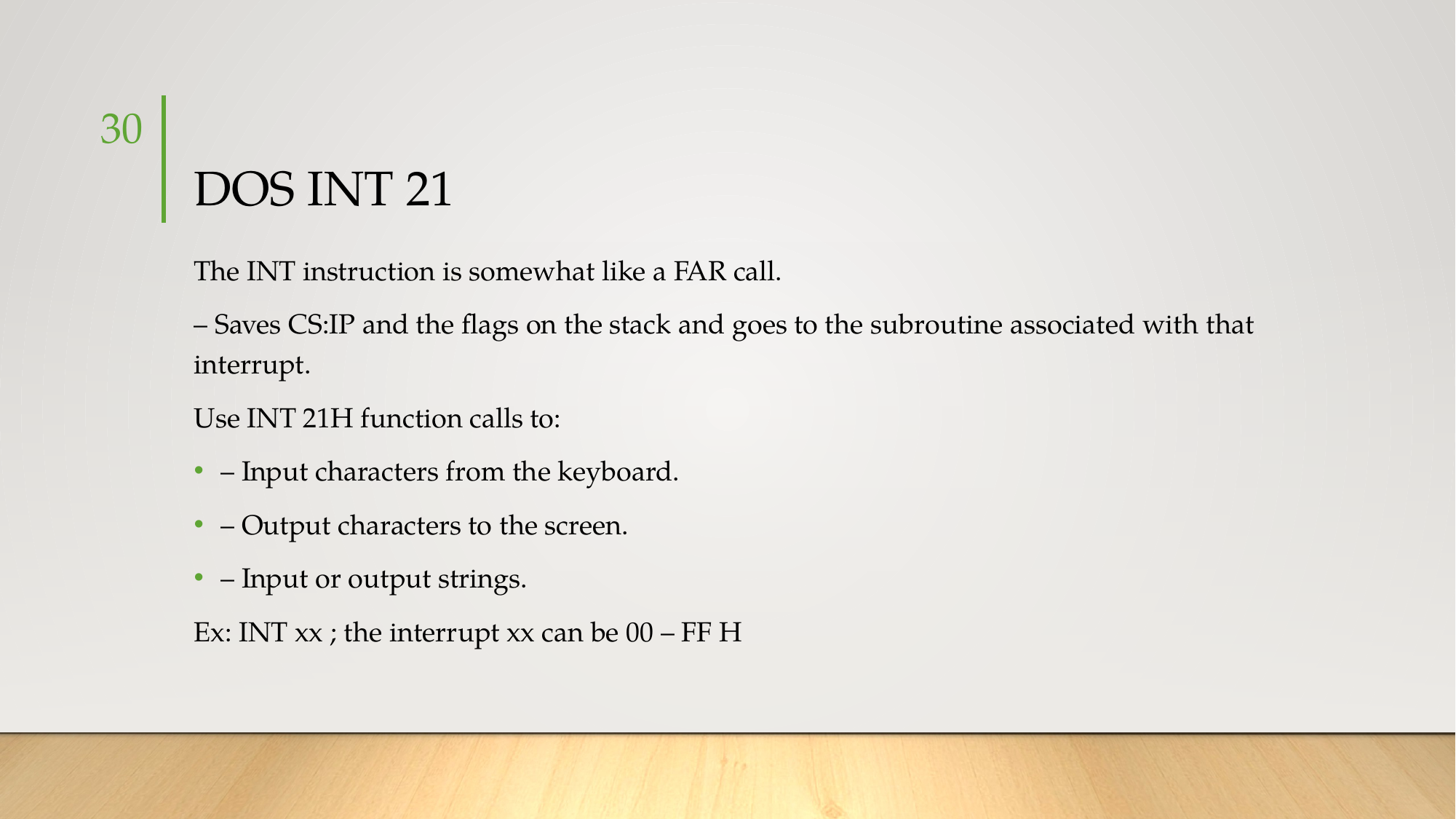

30
# DOS INT 21
The INT instruction is somewhat like a FAR call.
– Saves CS:IP and the flags on the stack and goes to the subroutine associated with that interrupt.
Use INT 21H function calls to:
– Input characters from the keyboard.
– Output characters to the screen.
– Input or output strings.
Ex: INT xx ; the interrupt xx can be 00 – FF H